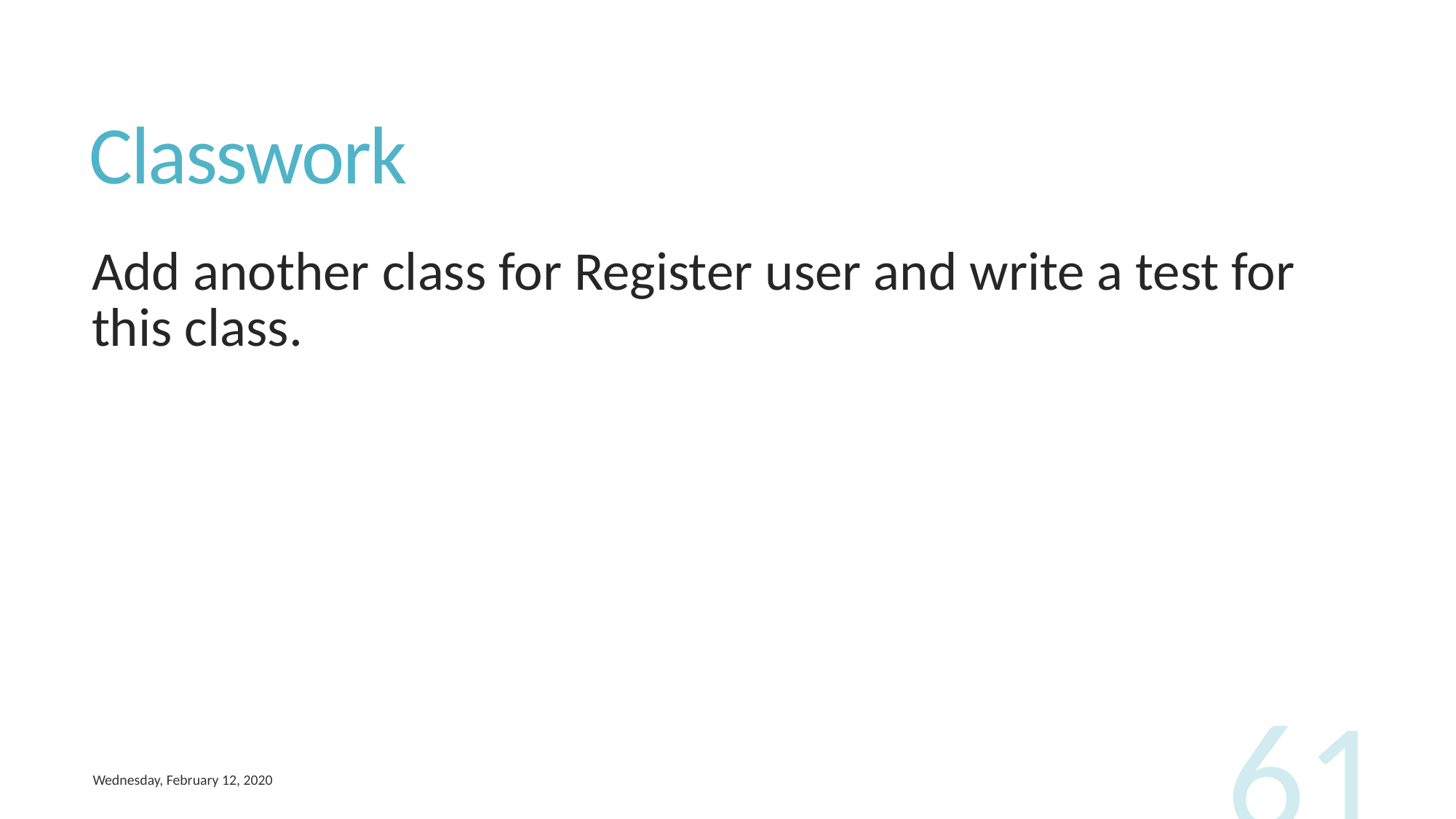

# Classwork
Add another class for Register user and write a test for this class.
61
Wednesday, February 12, 2020